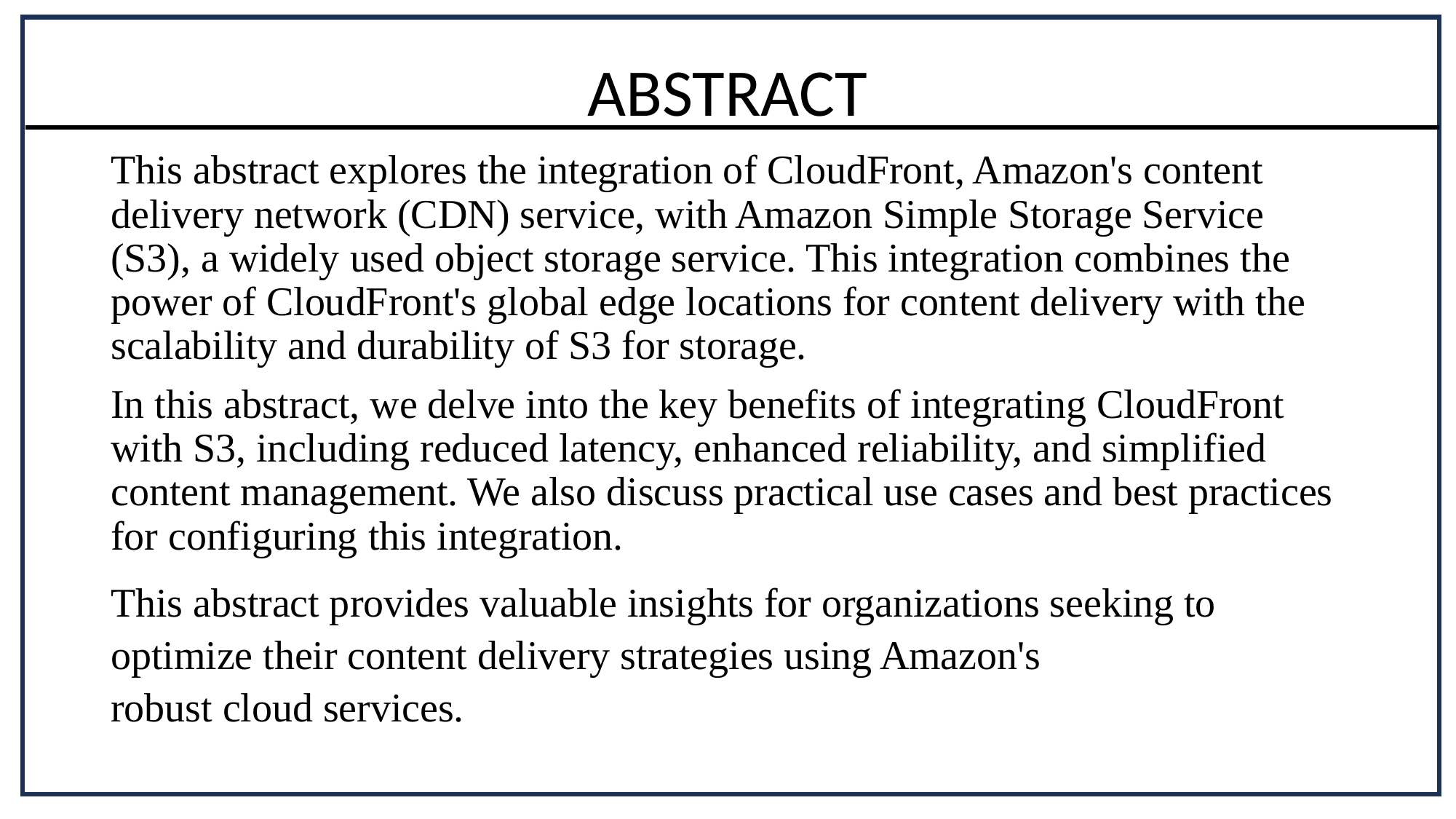

# ABSTRACT
This abstract explores the integration of CloudFront, Amazon's content delivery network (CDN) service, with Amazon Simple Storage Service (S3), a widely used object storage service. This integration combines the power of CloudFront's global edge locations for content delivery with the scalability and durability of S3 for storage.
In this abstract, we delve into the key benefits of integrating CloudFront with S3, including reduced latency, enhanced reliability, and simplified content management. We also discuss practical use cases and best practices for configuring this integration.
This abstract provides valuable insights for organizations seeking to optimize their content delivery strategies using Amazon's robust cloud services.